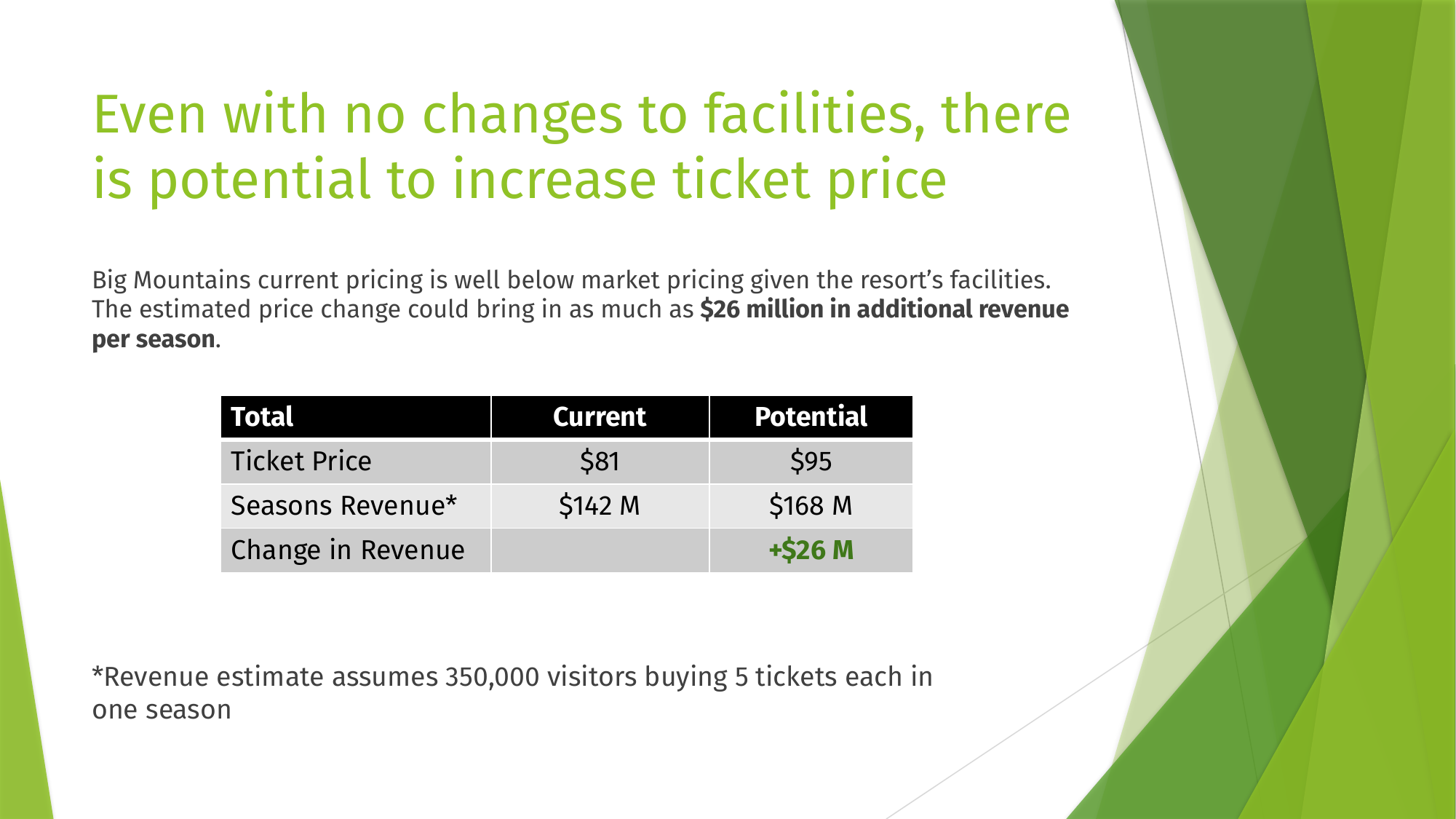

# Even with no changes to facilities, there is potential to increase ticket price
Big Mountains current pricing is well below market pricing given the resort’s facilities. The estimated price change could bring in as much as $26 million in additional revenue per season.

| Total | Current | Potential |
| --- | --- | --- |
| Ticket Price | $81 | $95 |
| Seasons Revenue\* | $142 M | $168 M |
| Change in Revenue |  | +$26 M |
*Revenue estimate assumes 350,000 visitors buying 5 tickets each in one season